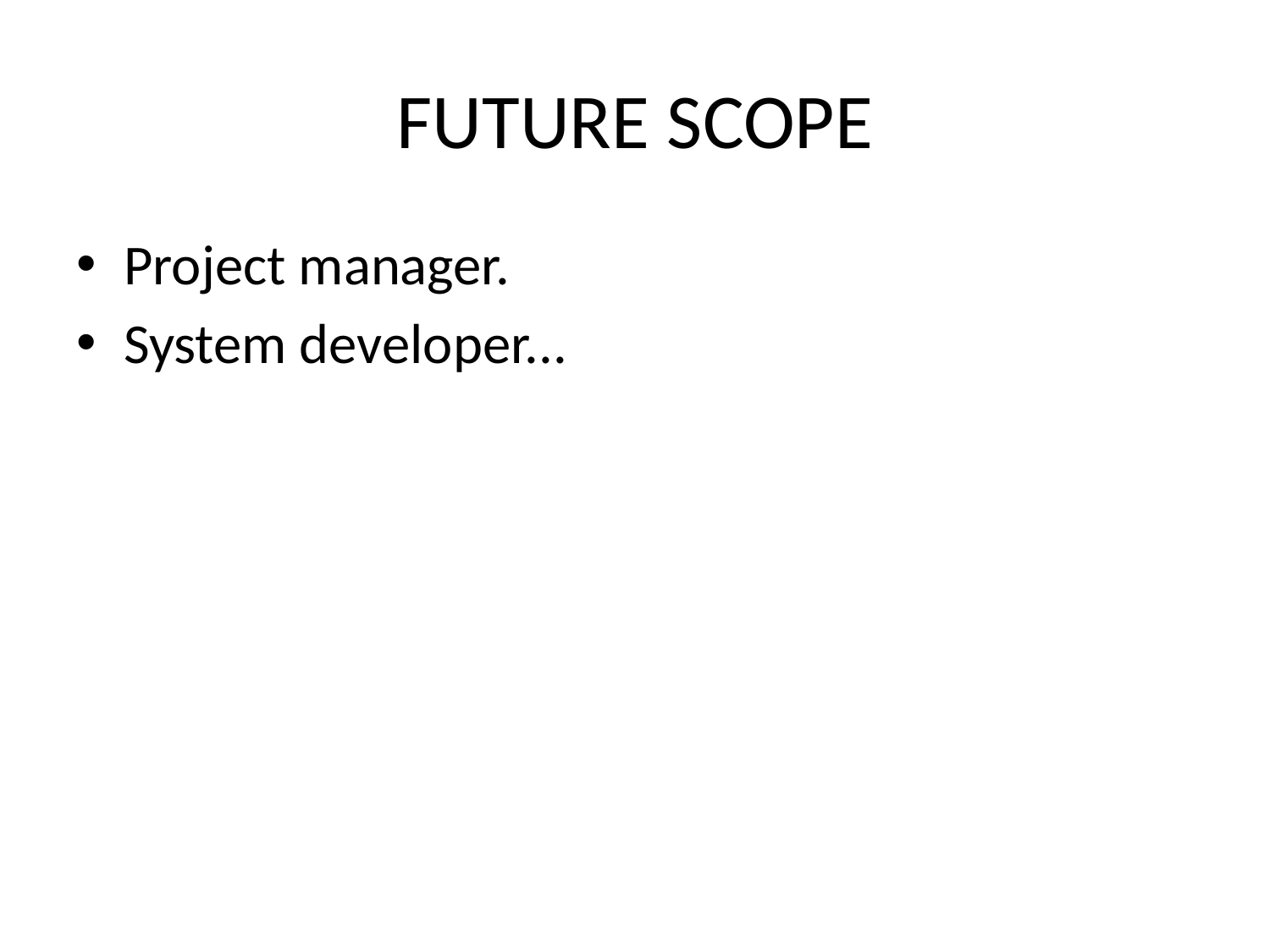

# FUTURE SCOPE
Project manager.
System developer...